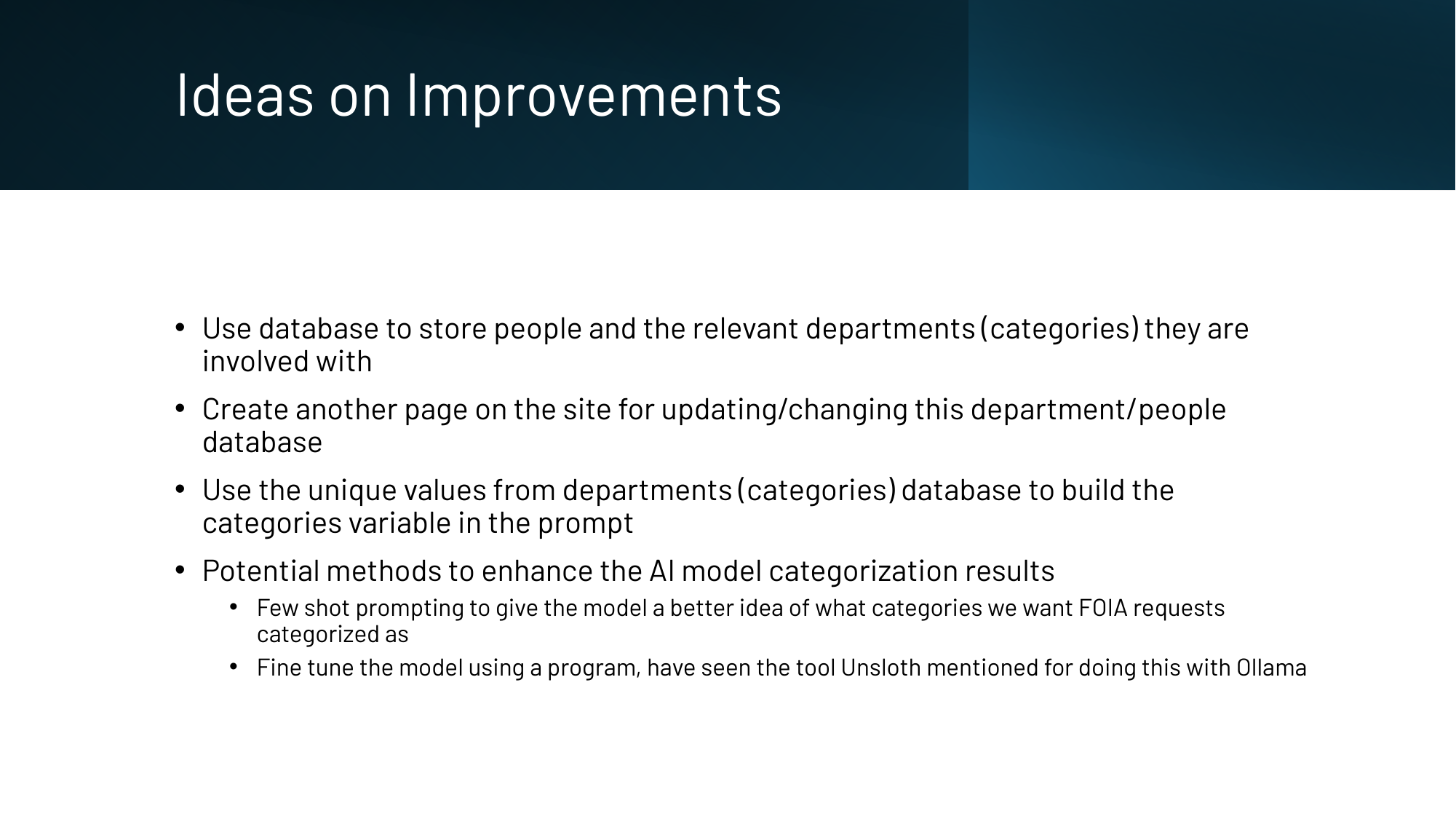

# Ideas on Improvements
Use database to store people and the relevant departments (categories) they are involved with
Create another page on the site for updating/changing this department/people database
Use the unique values from departments (categories) database to build the categories variable in the prompt
Potential methods to enhance the AI model categorization results
Few shot prompting to give the model a better idea of what categories we want FOIA requests categorized as
Fine tune the model using a program, have seen the tool Unsloth mentioned for doing this with Ollama